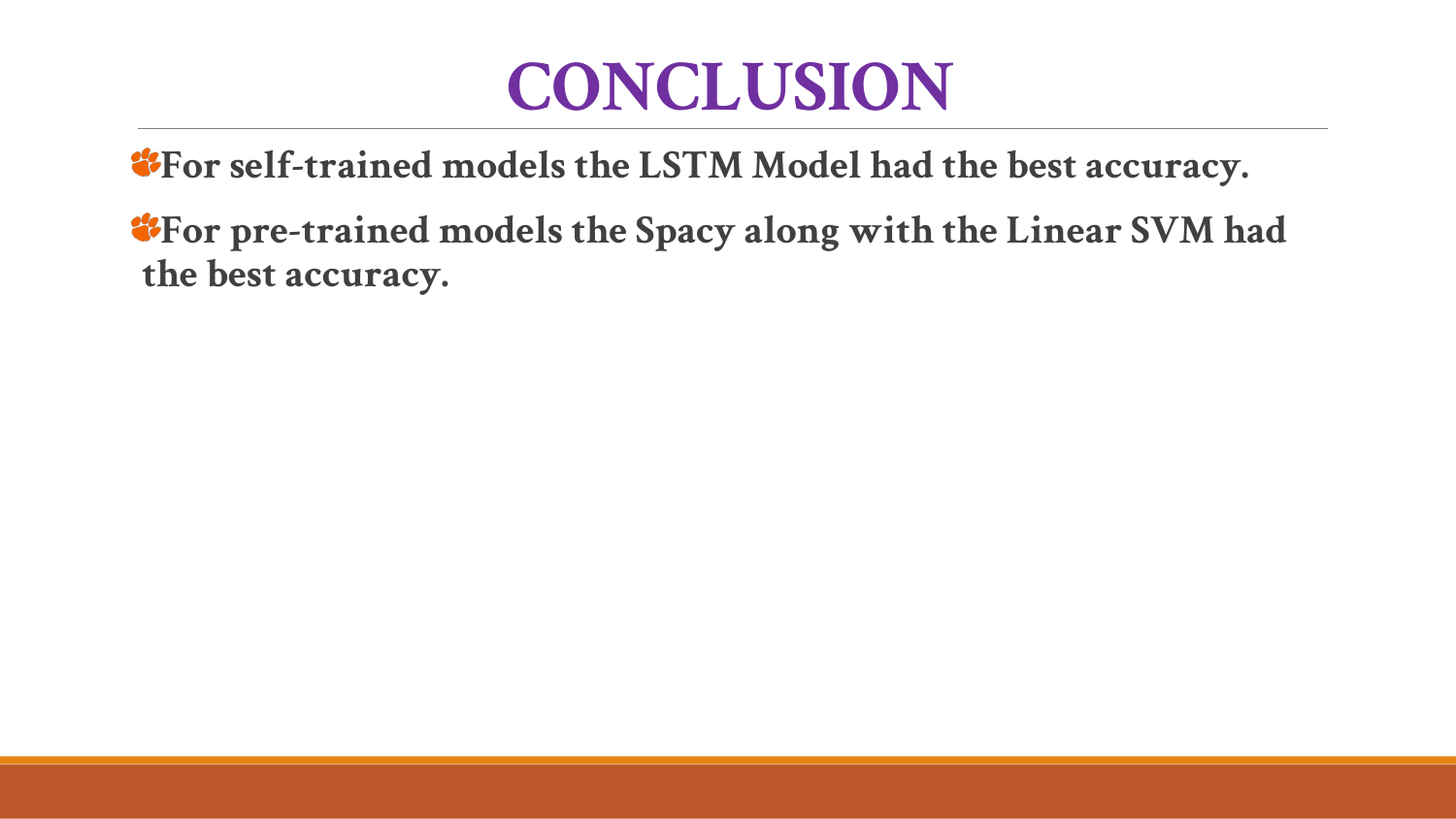

# CONCLUSION
For self-trained models the LSTM Model had the best accuracy.
For pre-trained models the Spacy along with the Linear SVM had the best accuracy.